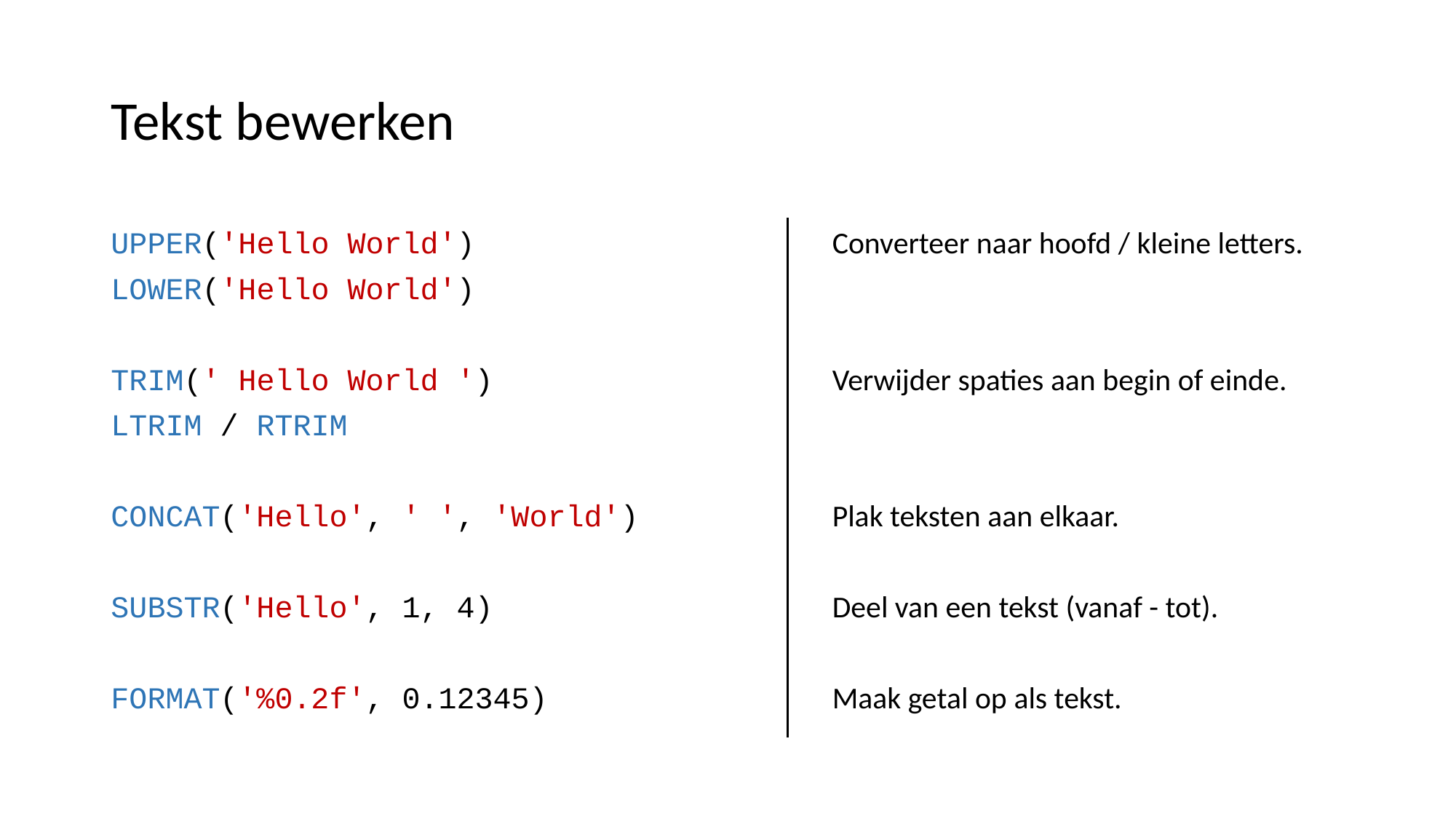

# Tekst bewerken
UPPER('Hello World')
LOWER('Hello World')

TRIM(' Hello World ')
LTRIM / RTRIM

CONCAT('Hello', ' ', 'World')

SUBSTR('Hello', 1, 4)

FORMAT('%0.2f', 0.12345)
Converteer naar hoofd / kleine letters.

Verwijder spaties aan begin of einde.

Plak teksten aan elkaar.

Deel van een tekst (vanaf - tot).

Maak getal op als tekst.